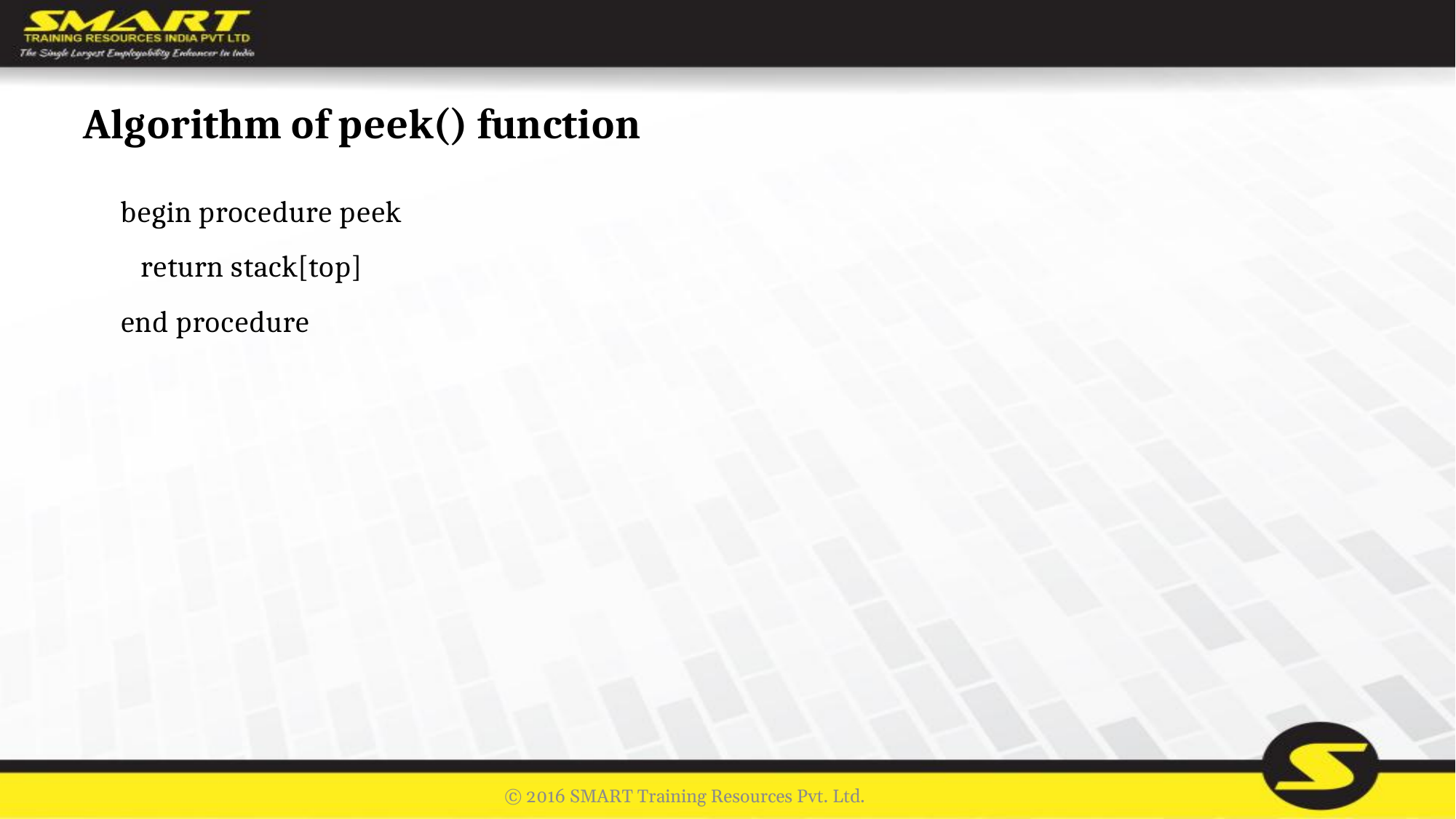

# Algorithm of peek() function
begin procedure peek
   return stack[top]
end procedure
© 2016 SMART Training Resources Pvt. Ltd.